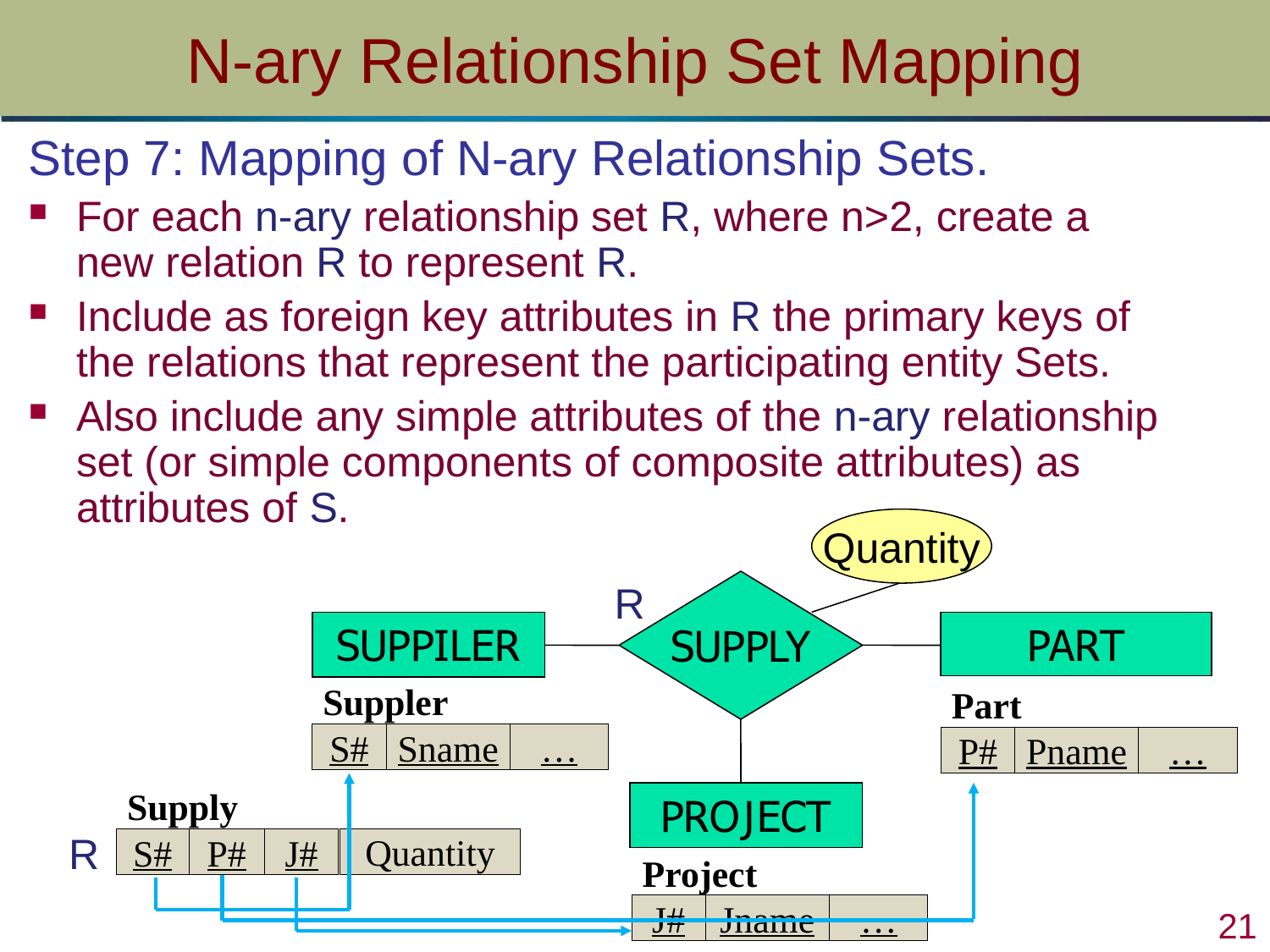

# N-ary Relationship Set Mapping
Step 7: Mapping of N-ary Relationship Sets.
For each n-ary relationship set R, where n>2, create a new relation R to represent R.
Include as foreign key attributes in R the primary keys of the relations that represent the participating entity Sets.
Also include any simple attributes of the n-ary relationship set (or simple components of composite attributes) as attributes of S.
Quantity
R
SUPPLY

SUPPILER
PART

| Suppler |  |  |
| --- | --- | --- |
| S# | Sname | … |
| Part |  |  |
| --- | --- | --- |
| P# | Pname | … |

| Supply |  |  |
| --- | --- | --- |
| S# | P# | J# |
|  |
| --- |
| Quantity |
PROJECT
R
| Project |  |  |
| --- | --- | --- |
| J# | Jname | … |
 21